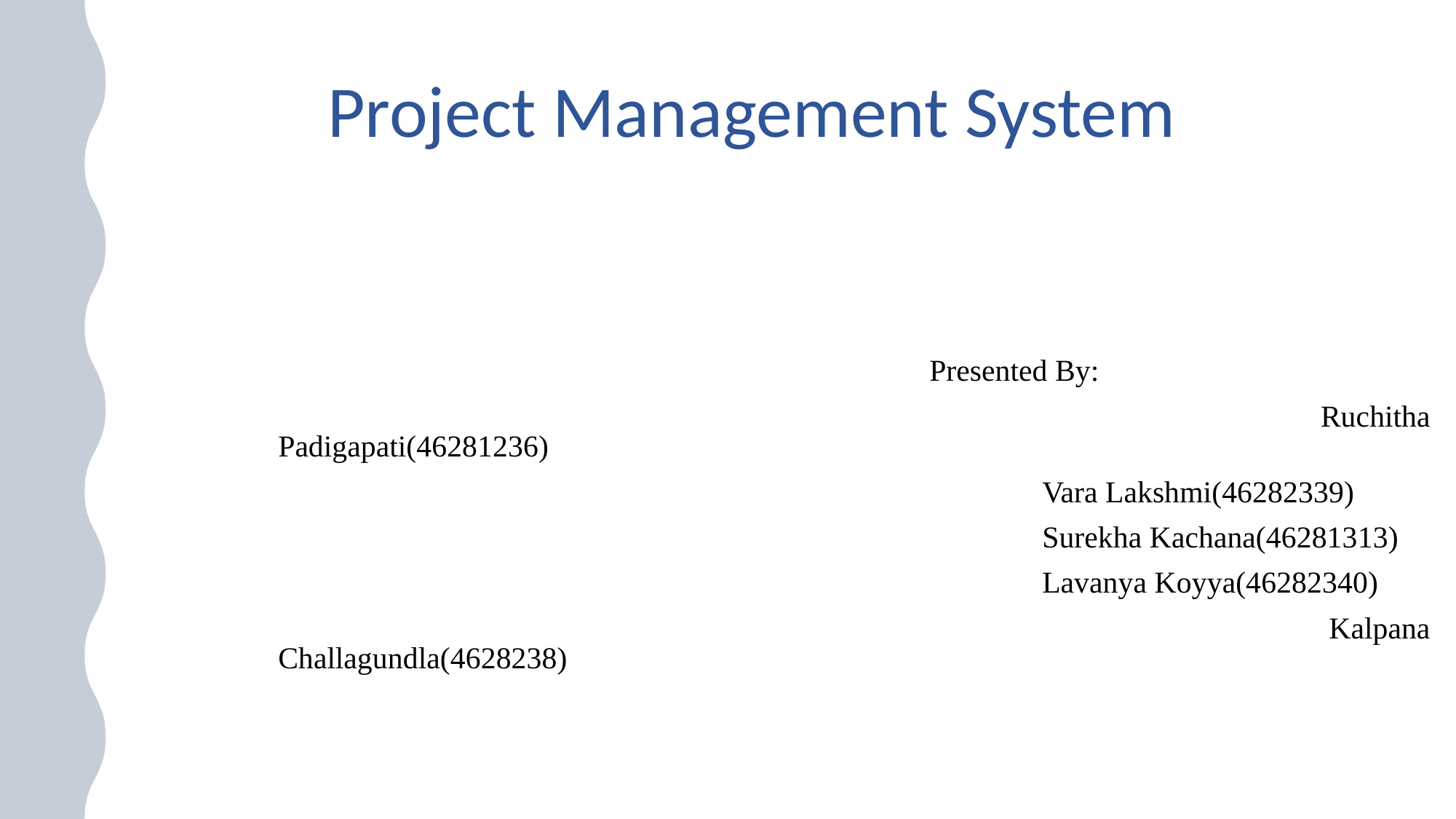

# Project Management System

                                                                                              Presented By:
                                                                                                    Ruchitha Padigapati(46281236)
                                                                                                    Vara Lakshmi(46282339)
                                                                                                    Surekha Kachana(46281313)
                                                                                                    Lavanya Koyya(46282340)
                                                                                                   Kalpana Challagundla(4628238)